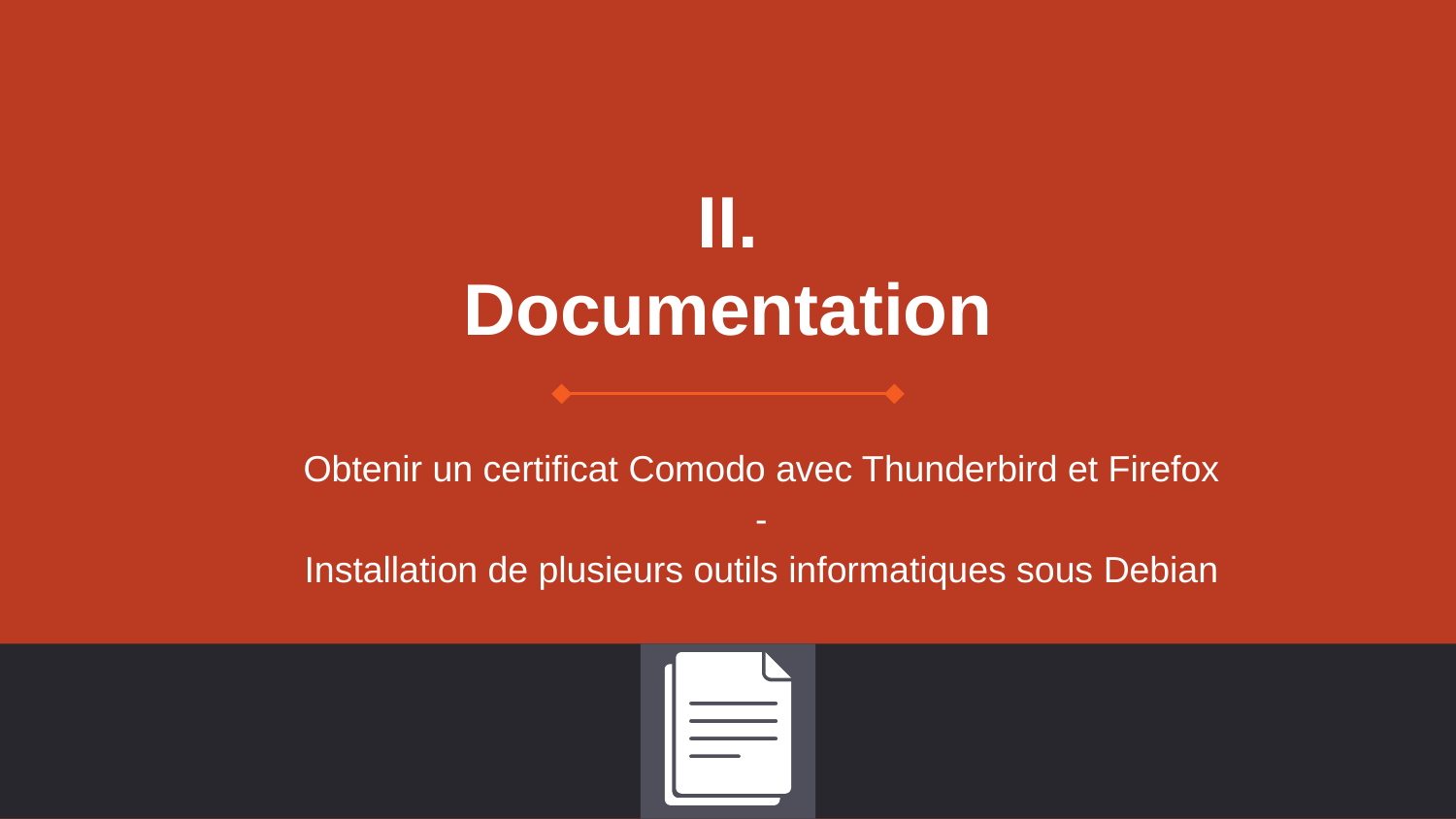

# II. Documentation
Obtenir un certificat Comodo avec Thunderbird et Firefox
-
Installation de plusieurs outils informatiques sous Debian